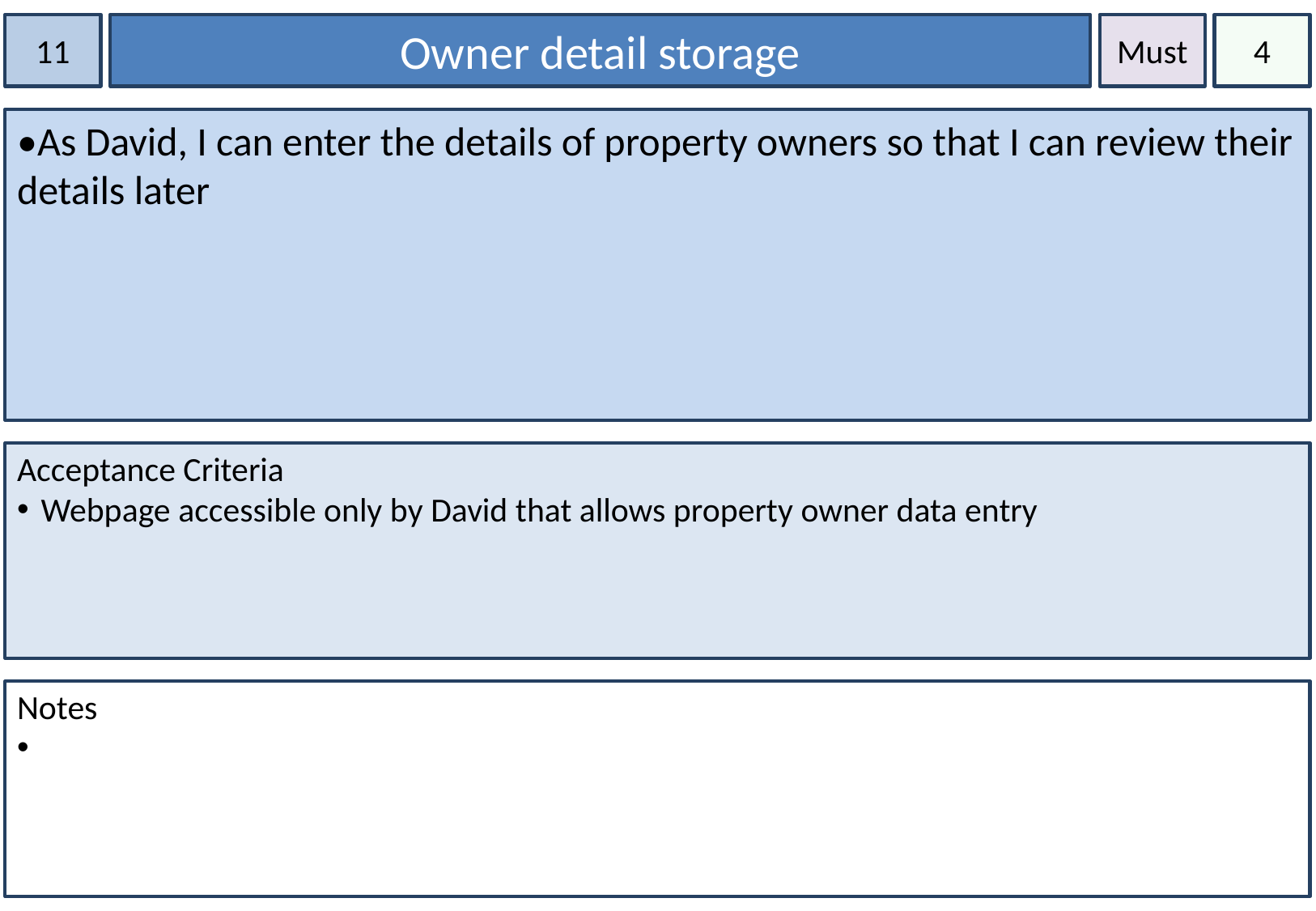

11
Owner detail storage
Must
4
•As David, I can enter the details of property owners so that I can review their details later
Acceptance Criteria
Webpage accessible only by David that allows property owner data entry
Notes